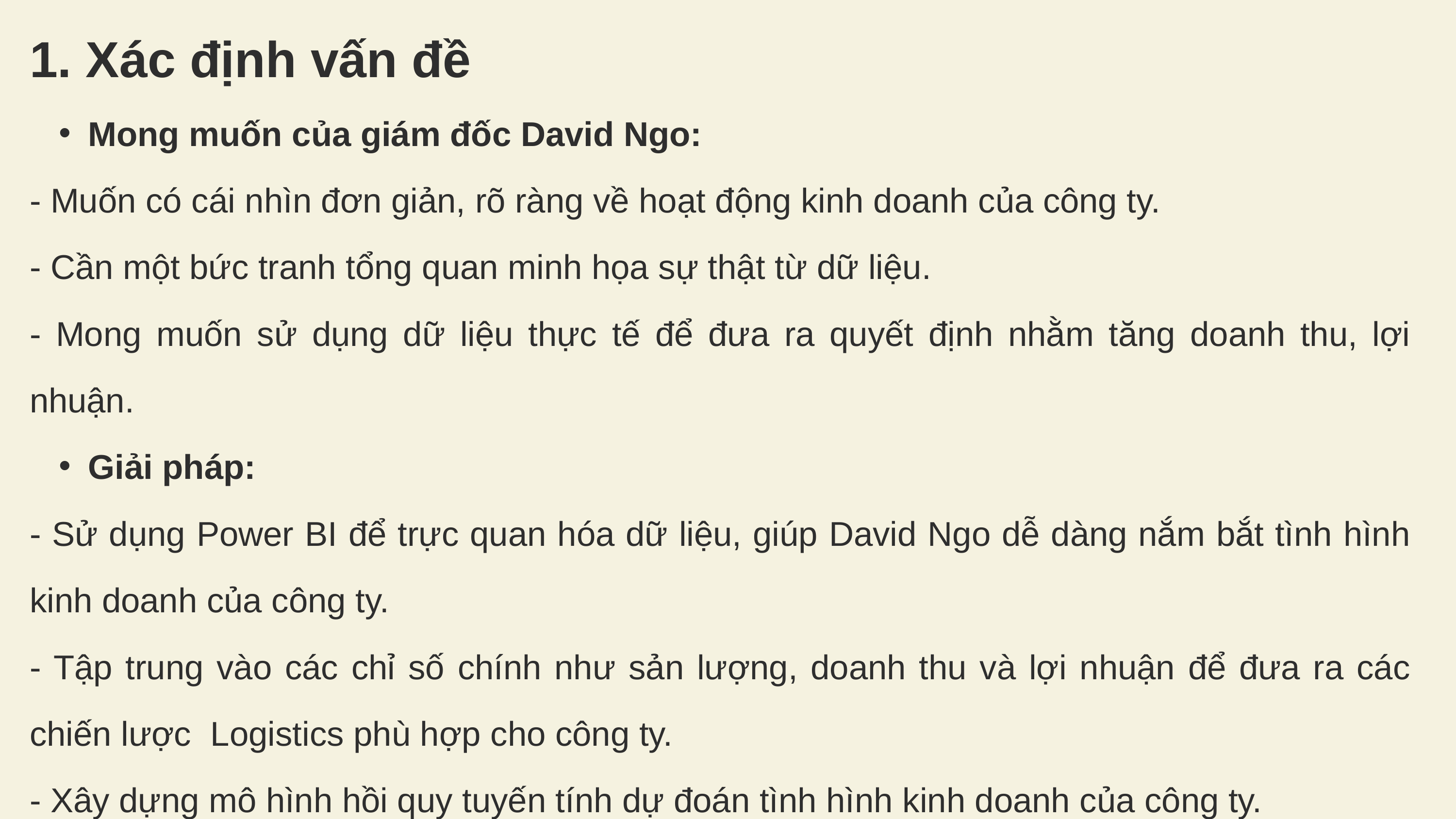

1. Xác định vấn đề
Mong muốn của giám đốc David Ngo:
- Muốn có cái nhìn đơn giản, rõ ràng về hoạt động kinh doanh của công ty.
- Cần một bức tranh tổng quan minh họa sự thật từ dữ liệu.
- Mong muốn sử dụng dữ liệu thực tế để đưa ra quyết định nhằm tăng doanh thu, lợi nhuận.
Giải pháp:
- Sử dụng Power BI để trực quan hóa dữ liệu, giúp David Ngo dễ dàng nắm bắt tình hình kinh doanh của công ty.
- Tập trung vào các chỉ số chính như sản lượng, doanh thu và lợi nhuận để đưa ra các chiến lược  Logistics phù hợp cho công ty.
- Xây dựng mô hình hồi quy tuyến tính dự đoán tình hình kinh doanh của công ty.